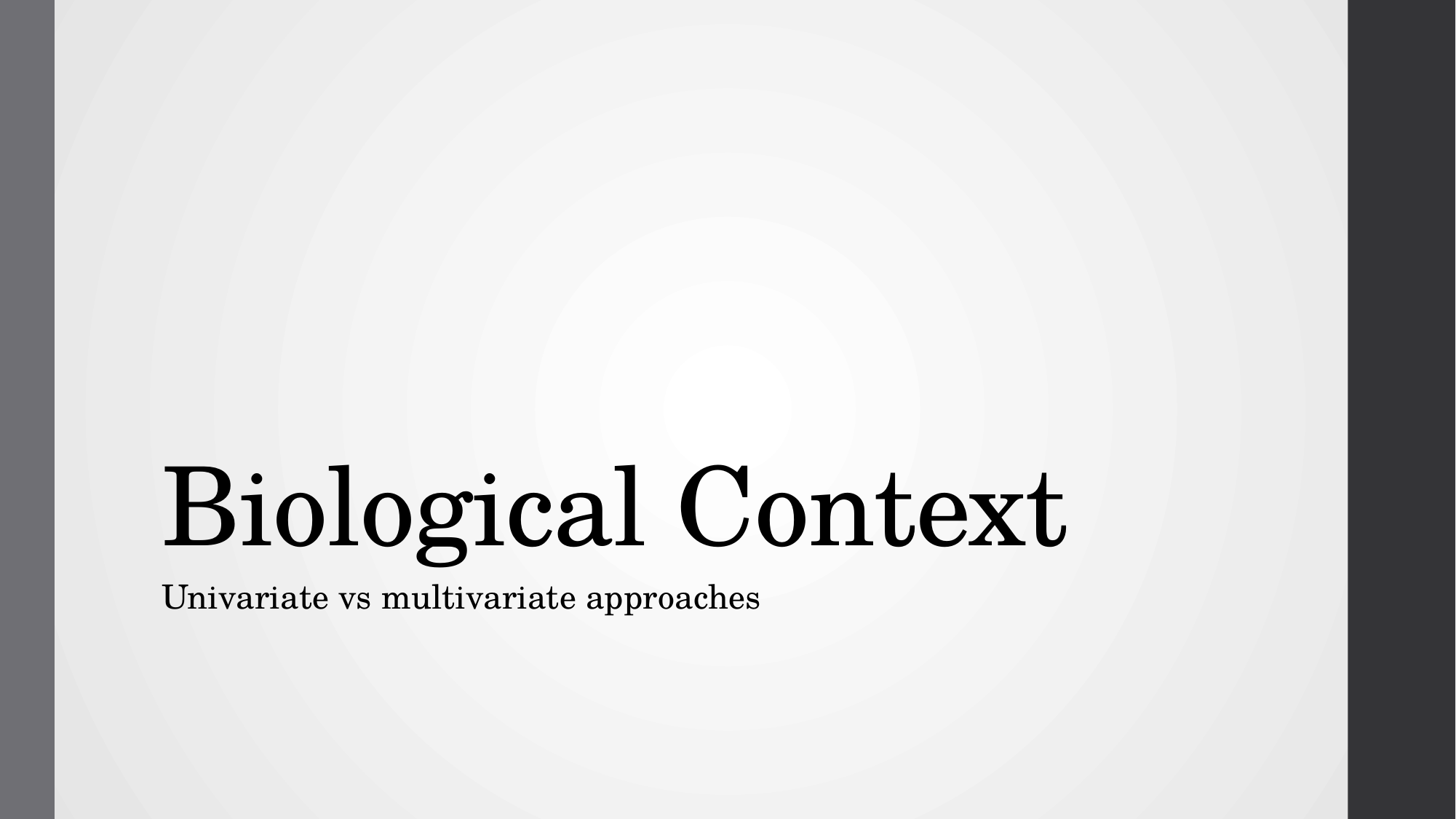

# Biological Context
Univariate vs multivariate approaches